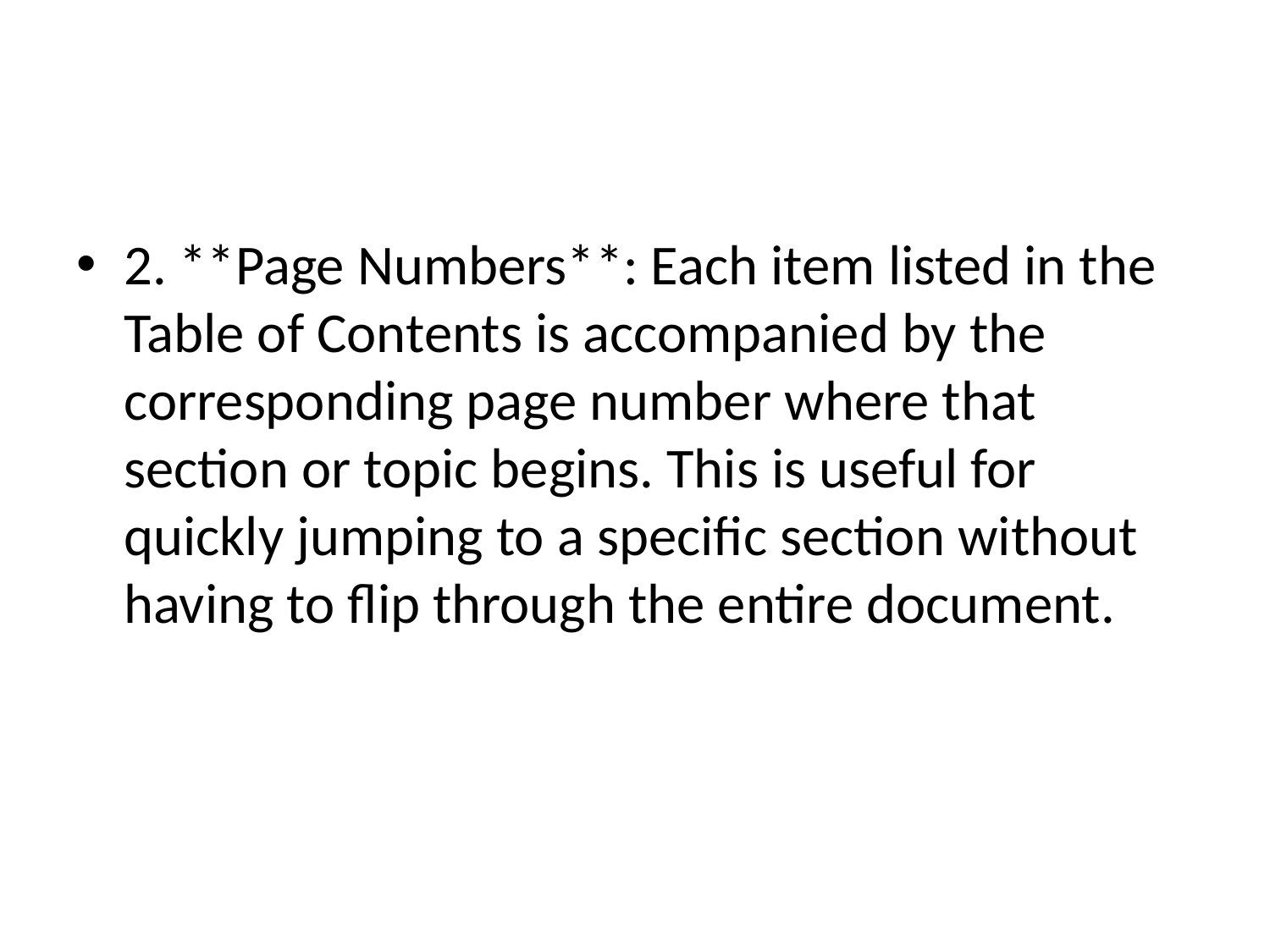

#
2. **Page Numbers**: Each item listed in the Table of Contents is accompanied by the corresponding page number where that section or topic begins. This is useful for quickly jumping to a specific section without having to flip through the entire document.